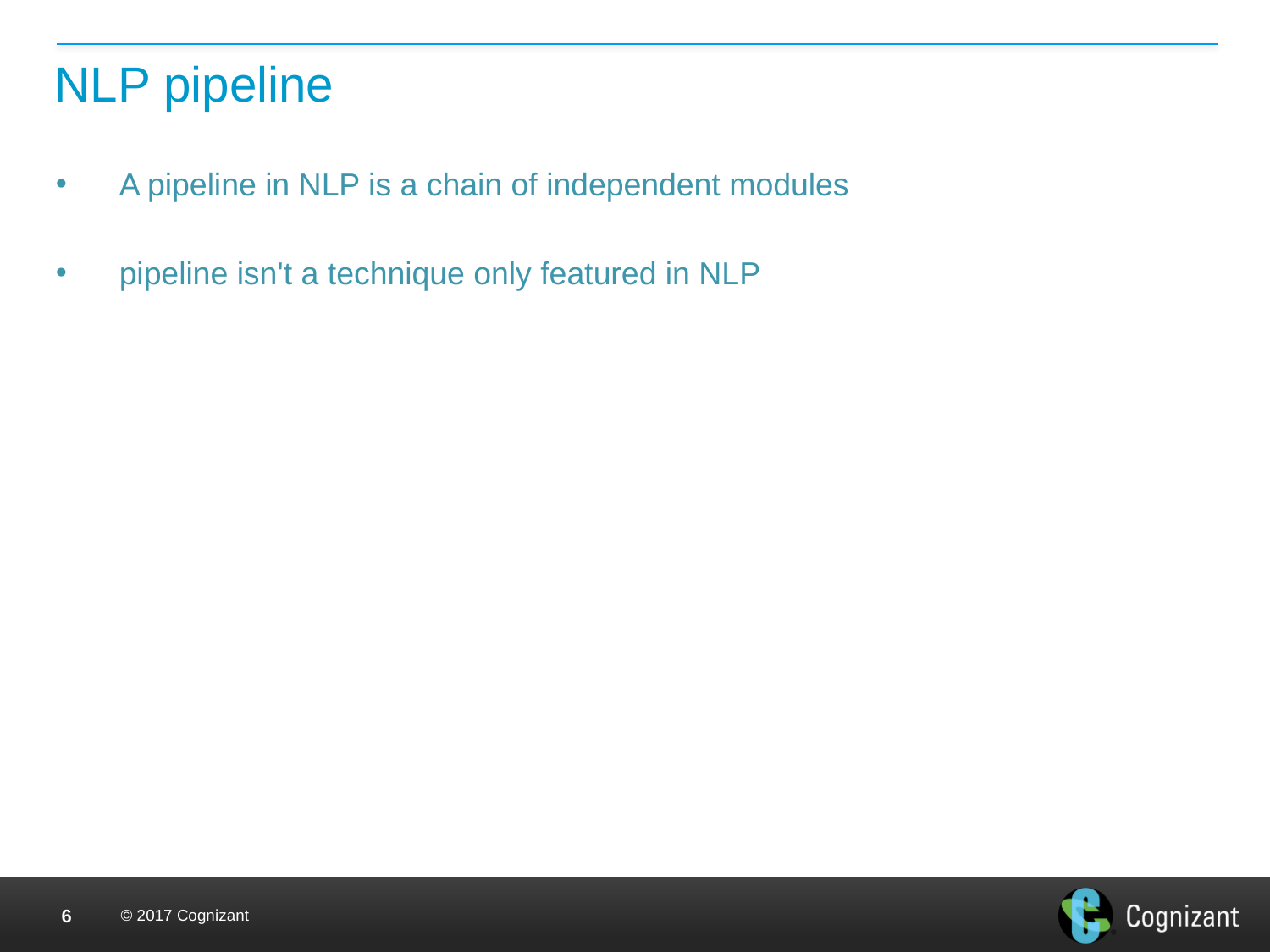

# NLP pipeline
A pipeline in NLP is a chain of independent modules

pipeline isn't a technique only featured in NLP

6